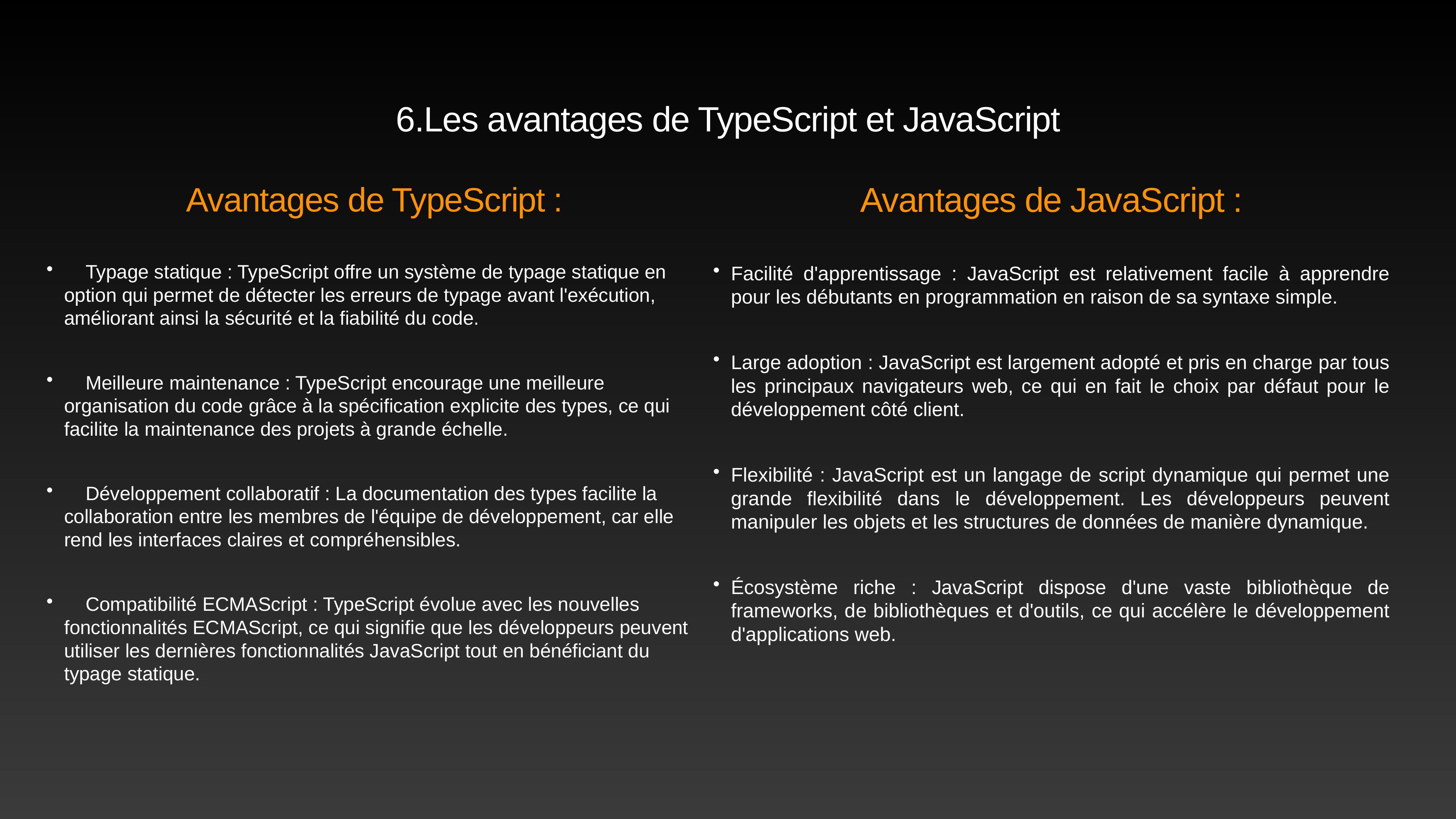

# 6.Les avantages de TypeScript et JavaScript
Avantages de JavaScript :

Facilité d'apprentissage : JavaScript est relativement facile à apprendre pour les débutants en programmation en raison de sa syntaxe simple.

Large adoption : JavaScript est largement adopté et pris en charge par tous les principaux navigateurs web, ce qui en fait le choix par défaut pour le développement côté client.

Flexibilité : JavaScript est un langage de script dynamique qui permet une grande flexibilité dans le développement. Les développeurs peuvent manipuler les objets et les structures de données de manière dynamique.

Écosystème riche : JavaScript dispose d'une vaste bibliothèque de frameworks, de bibliothèques et d'outils, ce qui accélère le développement d'applications web.
Avantages de TypeScript :

    Typage statique : TypeScript offre un système de typage statique en option qui permet de détecter les erreurs de typage avant l'exécution, améliorant ainsi la sécurité et la fiabilité du code.

    Meilleure maintenance : TypeScript encourage une meilleure organisation du code grâce à la spécification explicite des types, ce qui facilite la maintenance des projets à grande échelle.

    Développement collaboratif : La documentation des types facilite la collaboration entre les membres de l'équipe de développement, car elle rend les interfaces claires et compréhensibles.

    Compatibilité ECMAScript : TypeScript évolue avec les nouvelles fonctionnalités ECMAScript, ce qui signifie que les développeurs peuvent utiliser les dernières fonctionnalités JavaScript tout en bénéficiant du typage statique.